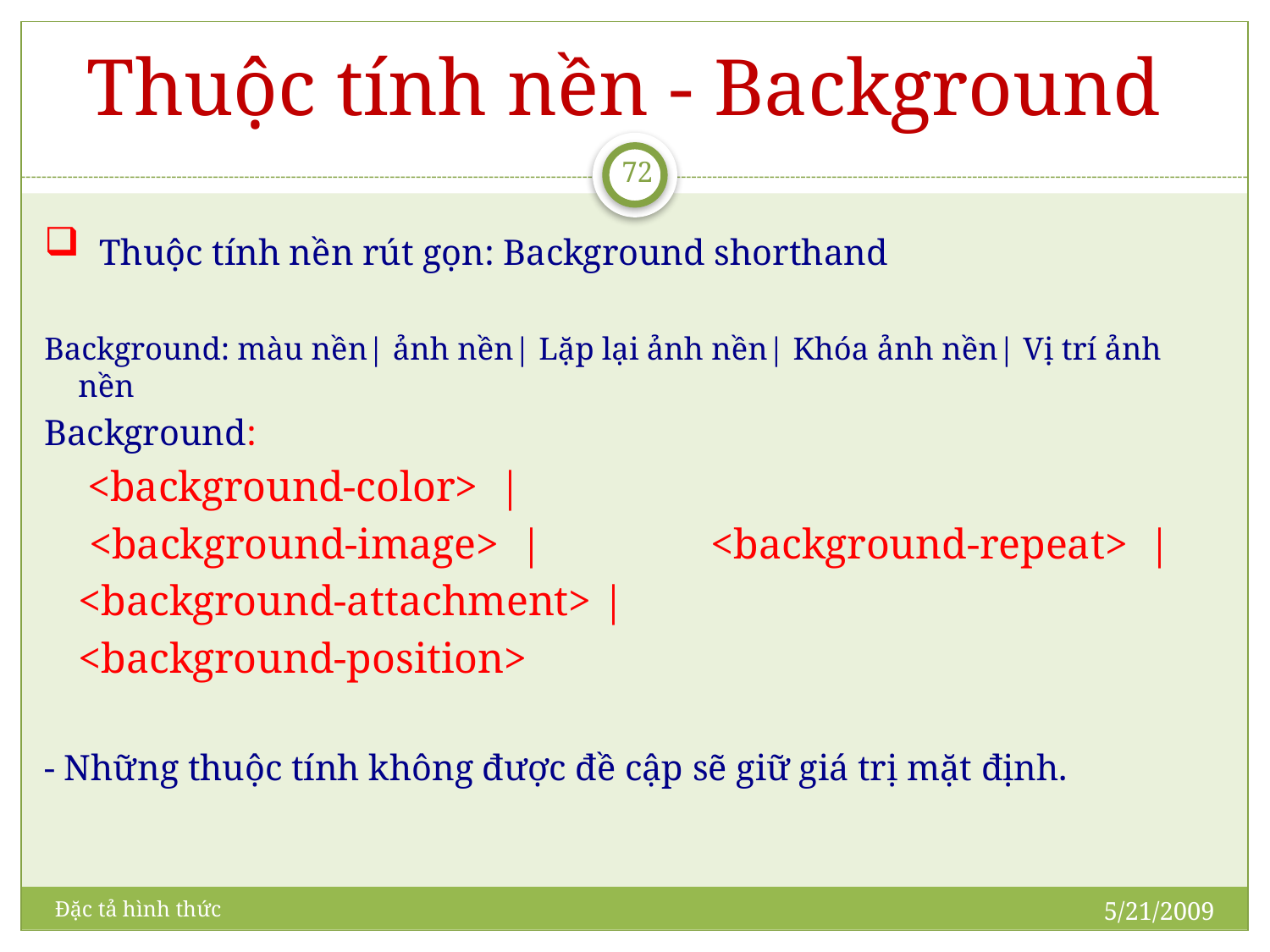

# Thuộc tính nền - Background
72
  Thuộc tính nền rút gọn: Background shorthand

Background: màu nền| ảnh nền| Lặp lại ảnh nền| Khóa ảnh nền| Vị trí ảnh nền
Background:
			 <background-color>  |
			 <background-image>  |  			 			<background-repeat>  |
			<background-attachment> |
			<background-position>

- Những thuộc tính không được đề cập sẽ giữ giá trị mặt định.

5/21/2009
Đặc tả hình thức